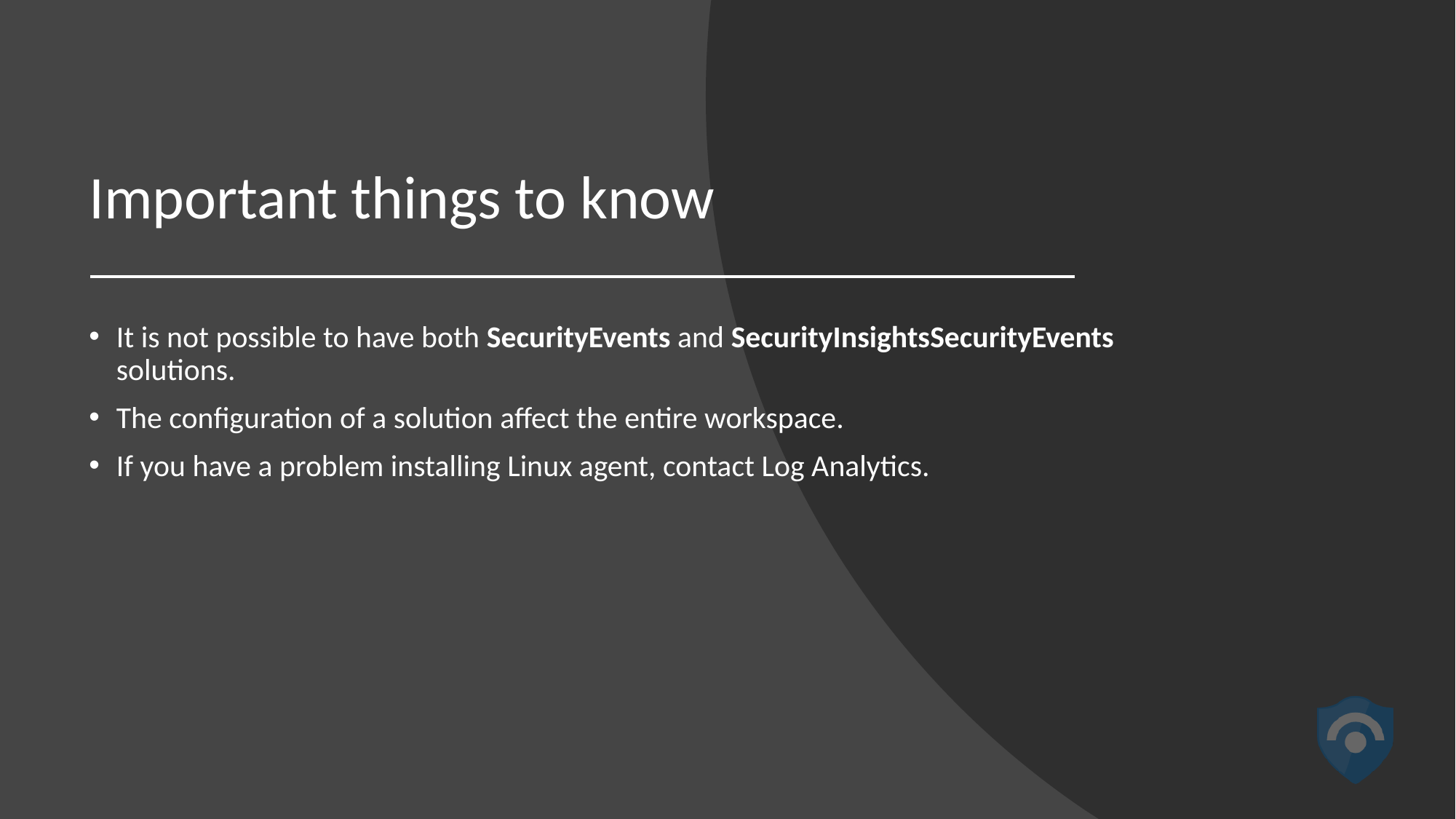

# Important things to know
It is not possible to have both SecurityEvents and SecurityInsightsSecurityEvents solutions.
The configuration of a solution affect the entire workspace.
If you have a problem installing Linux agent, contact Log Analytics.